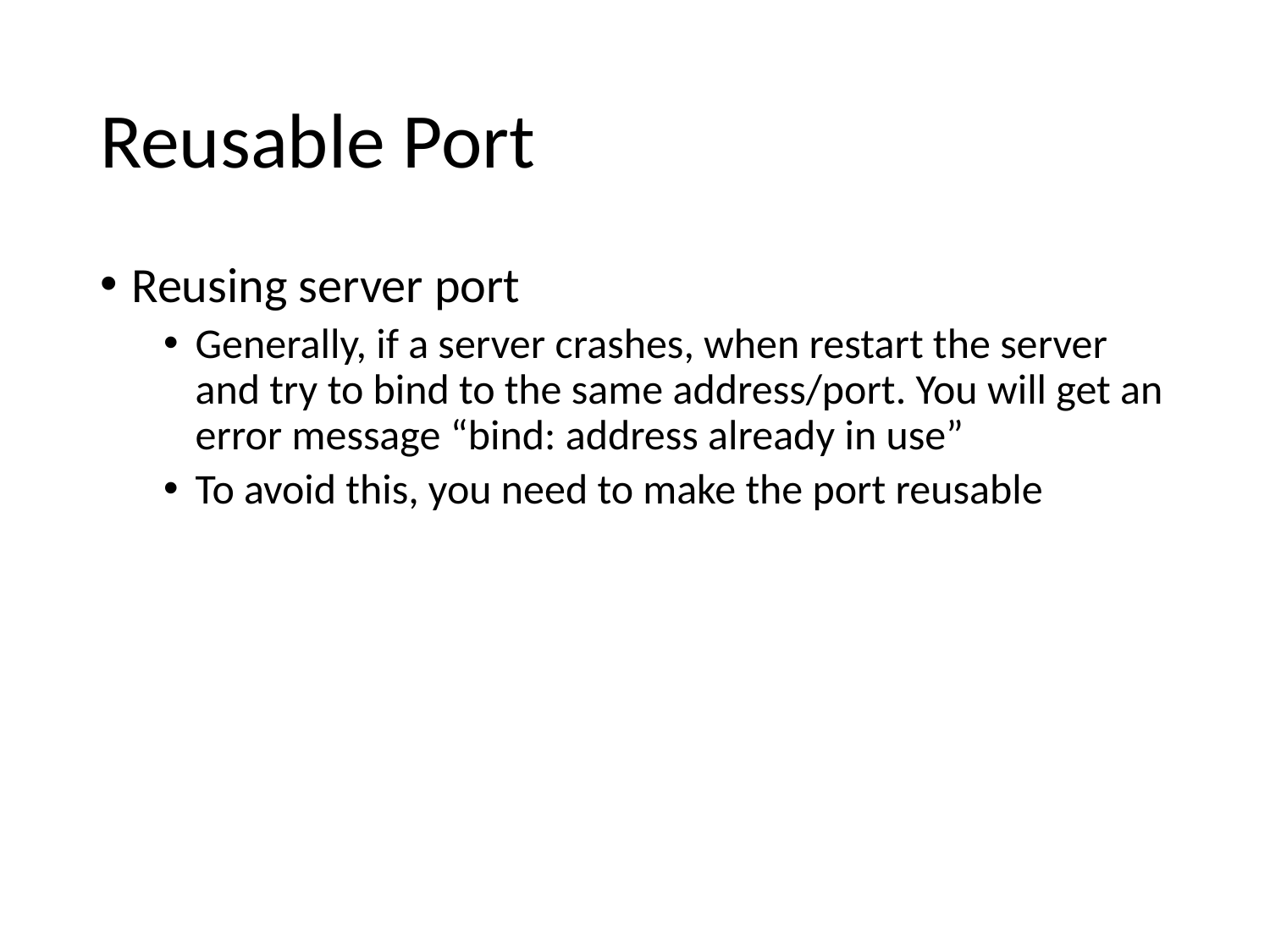

# Reusable Port
Reusing server port
Generally, if a server crashes, when restart the server and try to bind to the same address/port. You will get an error message “bind: address already in use”
To avoid this, you need to make the port reusable